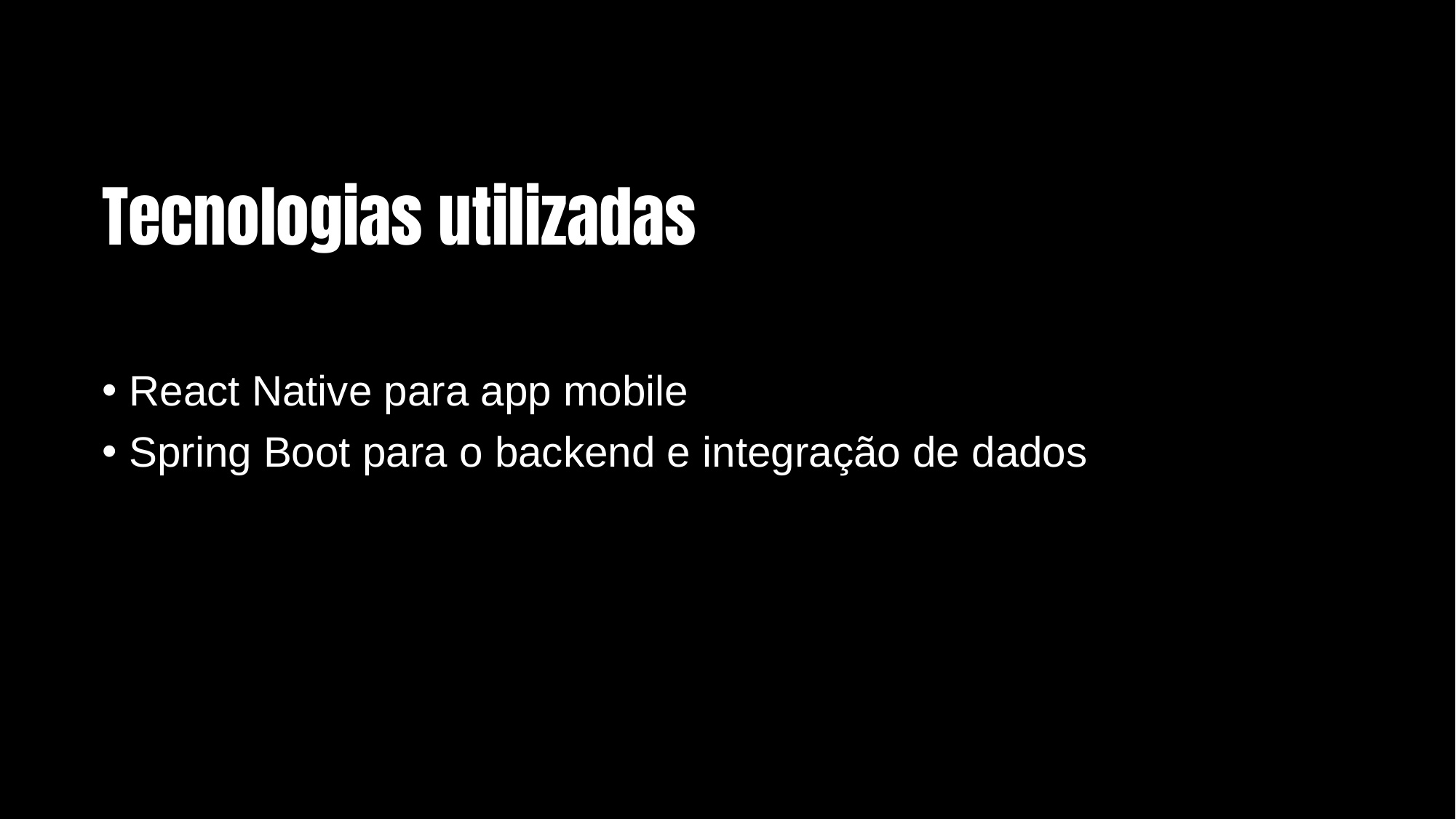

# Tecnologias utilizadas
React Native para app mobile
Spring Boot para o backend e integração de dados